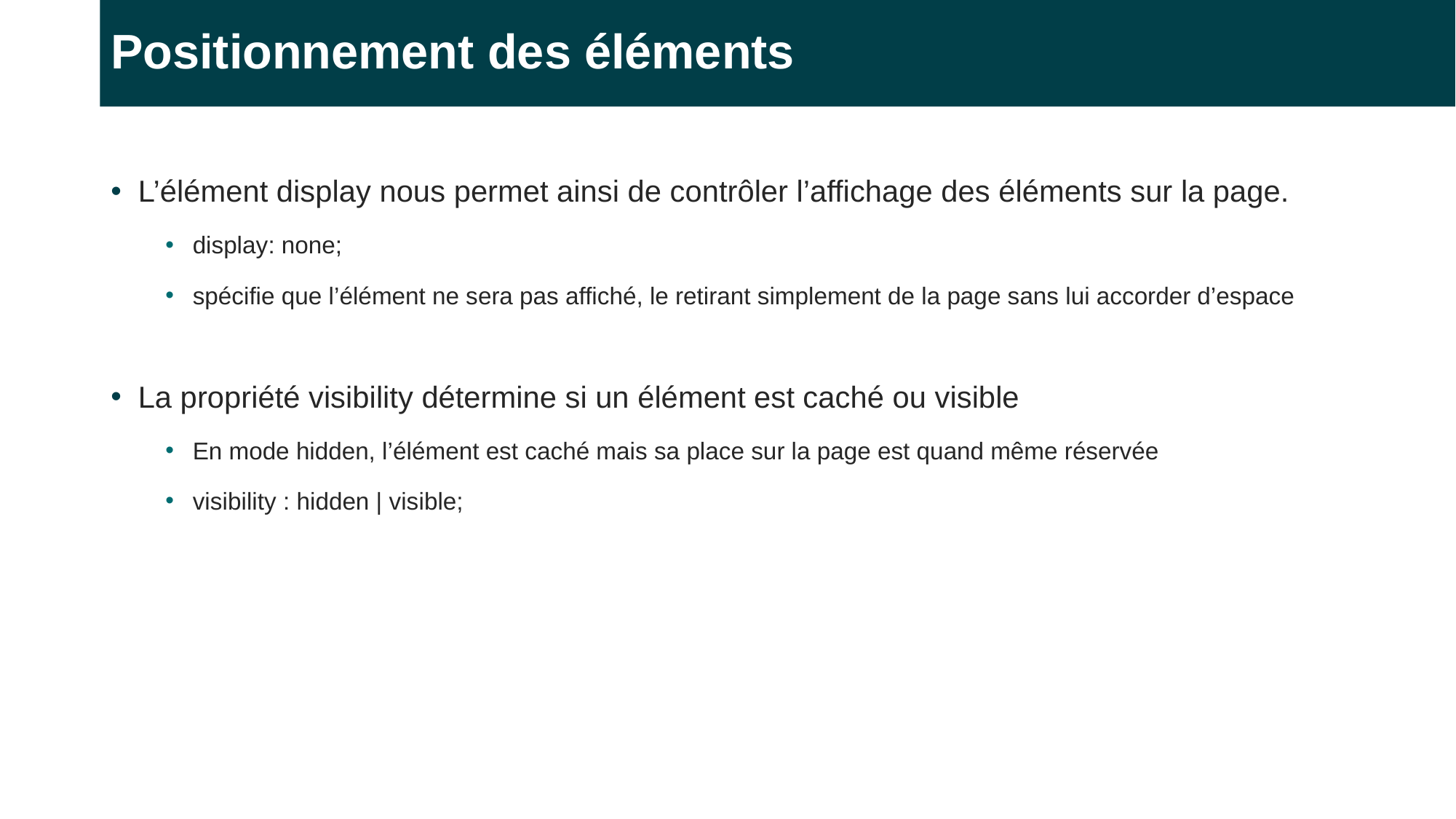

# Positionnement des éléments
L’élément display nous permet ainsi de contrôler l’affichage des éléments sur la page.
display: none;
spécifie que l’élément ne sera pas affiché, le retirant simplement de la page sans lui accorder d’espace

La propriété visibility détermine si un élément est caché ou visible
En mode hidden, l’élément est caché mais sa place sur la page est quand même réservée
visibility : hidden | visible;